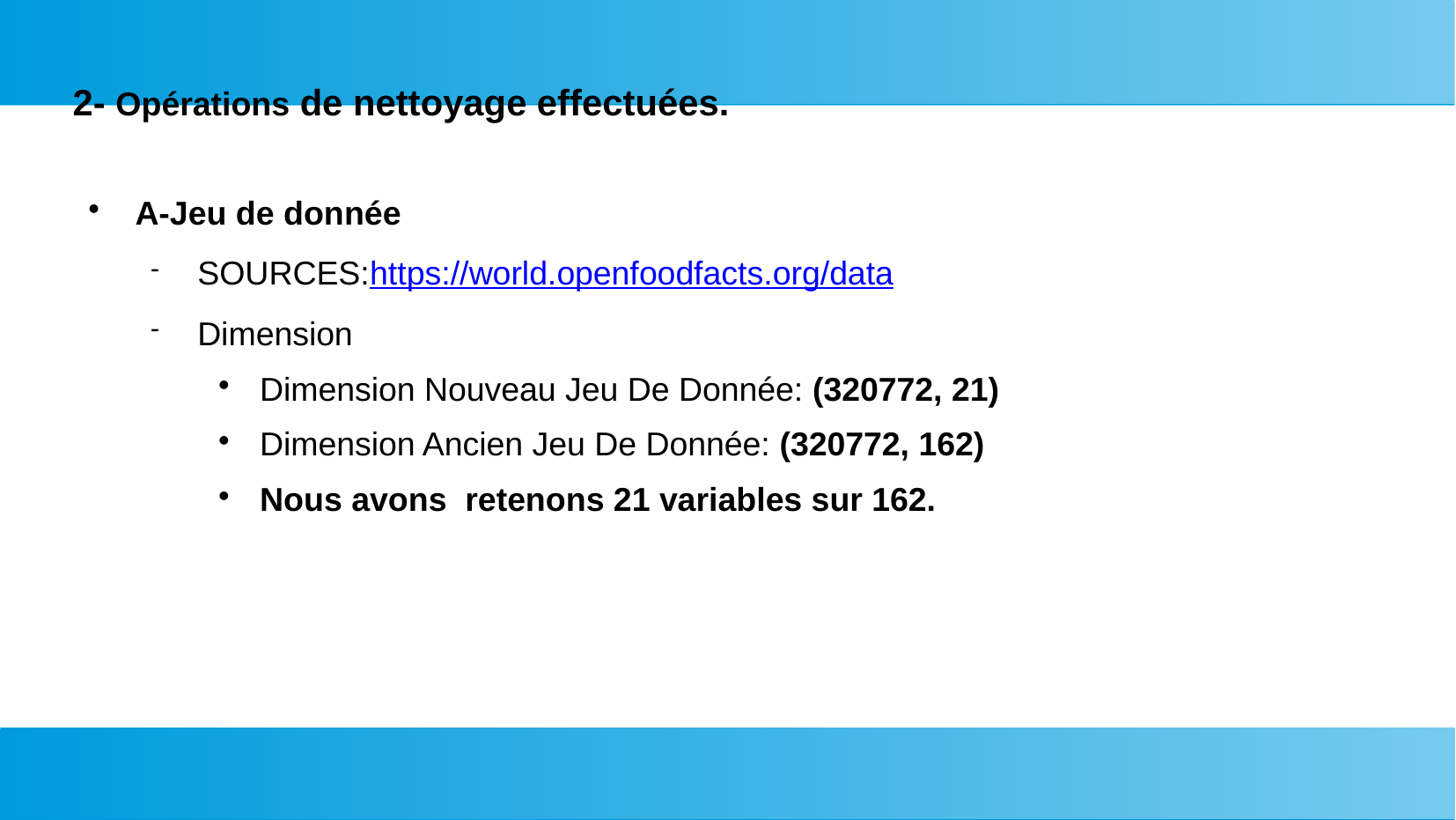

# 2- Opérations de nettoyage effectuées.
A-Jeu de donnée
SOURCES:https://world.openfoodfacts.org/data
Dimension
Dimension Nouveau Jeu De Donnée: (320772, 21)
Dimension Ancien Jeu De Donnée: (320772, 162)
Nous avons  retenons 21 variables sur 162.